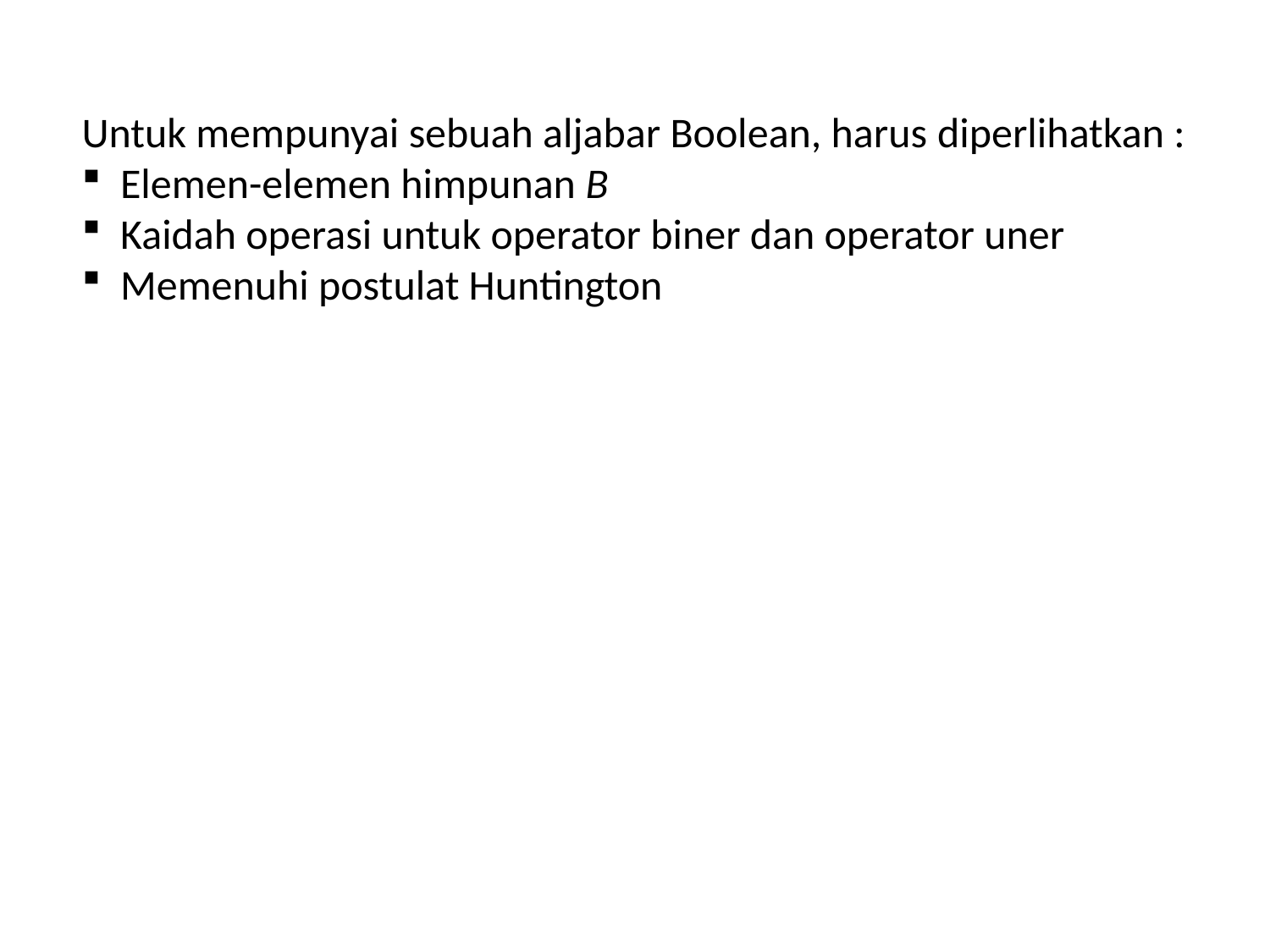

Untuk mempunyai sebuah aljabar Boolean, harus diperlihatkan :
  Elemen-elemen himpunan B
  Kaidah operasi untuk operator biner dan operator uner
  Memenuhi postulat Huntington